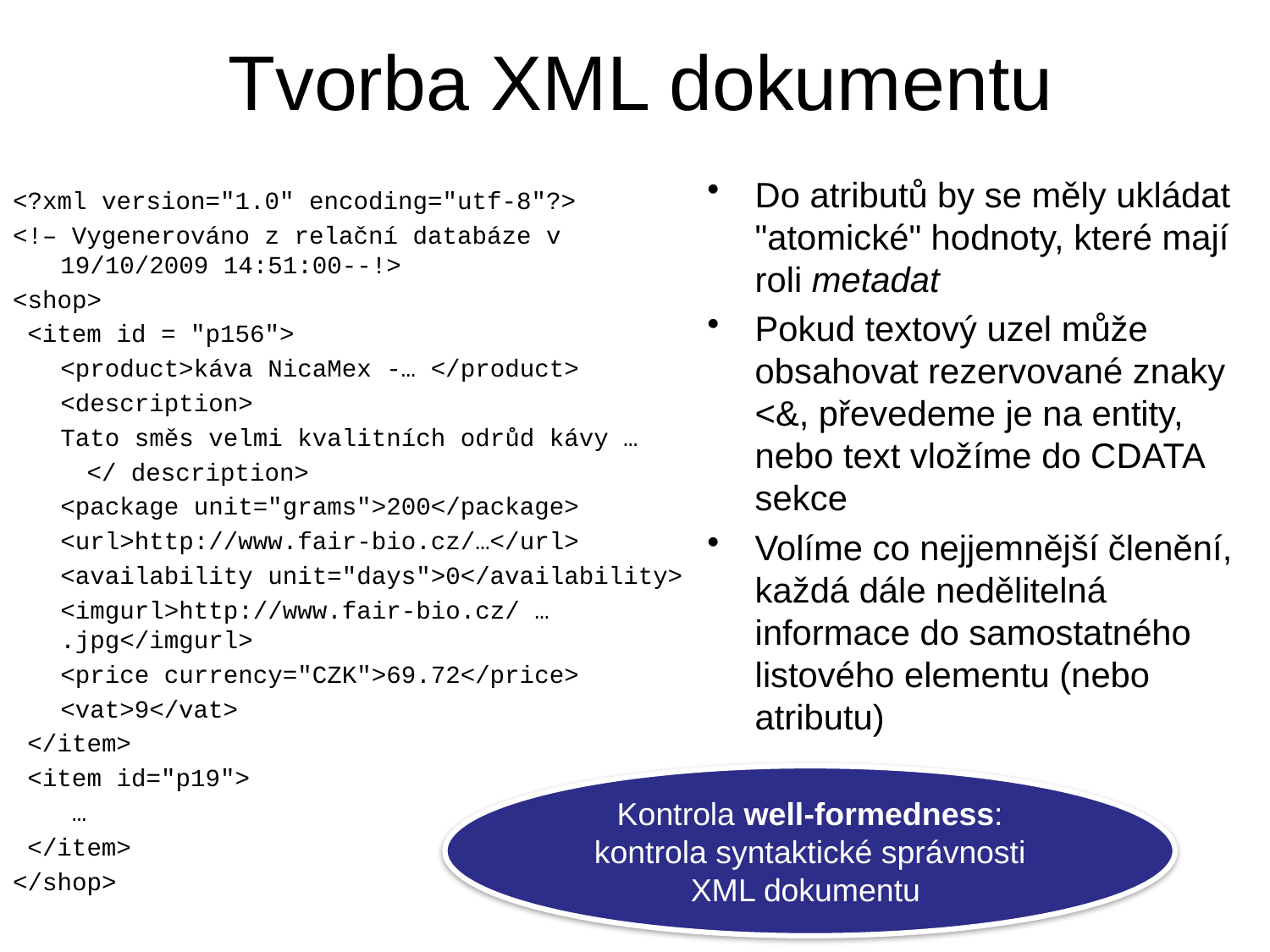

# Tvorba XML dokumentu
Do atributů by se měly ukládat "atomické" hodnoty, které mají roli metadat
Pokud textový uzel může obsahovat rezervované znaky <&, převedeme je na entity, nebo text vložíme do CDATA sekce
Volíme co nejjemnější členění, každá dále nedělitelná informace do samostatného listového elementu (nebo atributu)
<?xml version="1.0" encoding="utf-8"?>
<!– Vygenerováno z relační databáze v 19/10/2009 14:51:00--!>
<shop>
 <item id = "p156">
	<product>káva NicaMex -… </product>
	<description>
	Tato směs velmi kvalitních odrůd kávy …
     </ description>
	<package unit="grams">200</package>
	<url>http://www.fair-bio.cz/…</url>
	<availability unit="days">0</availability>
	<imgurl>http://www.fair-bio.cz/ … .jpg</imgurl>
	<price currency="CZK">69.72</price>
	<vat>9</vat>
 </item>
 <item id="p19">
    …
 </item>
</shop>

Kontrola well-formedness: kontrola syntaktické správnosti XML dokumentu